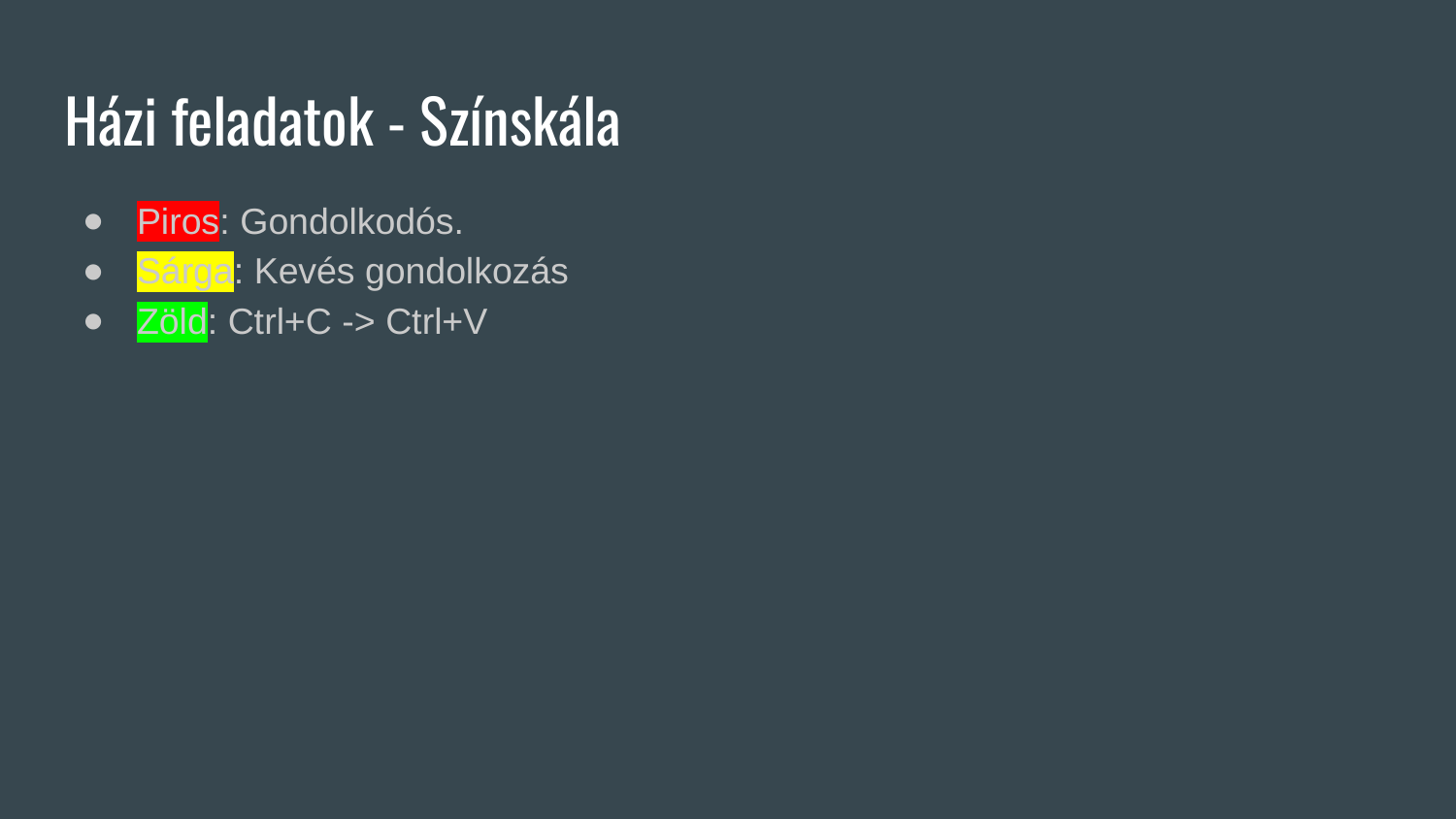

# Házi feladatok - Színskála
Piros: Gondolkodós.
Sárga: Kevés gondolkozás
Zöld: Ctrl+C -> Ctrl+V